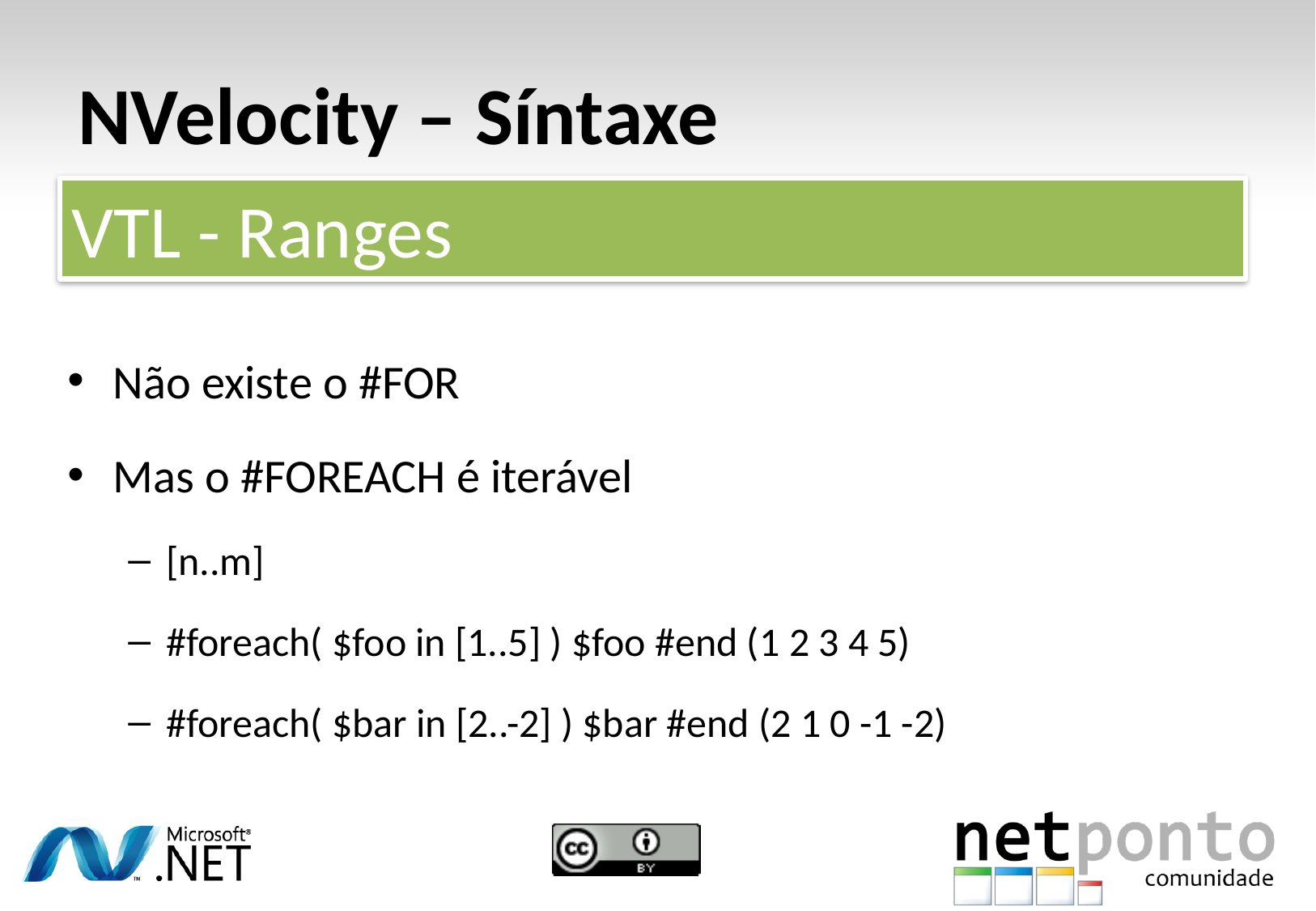

# NVelocity – Síntaxe
VTL - Ranges
Não existe o #FOR
Mas o #FOREACH é iterável
[n..m]
#foreach( $foo in [1..5] ) $foo #end (1 2 3 4 5)
#foreach( $bar in [2..-2] ) $bar #end (2 1 0 -1 -2)